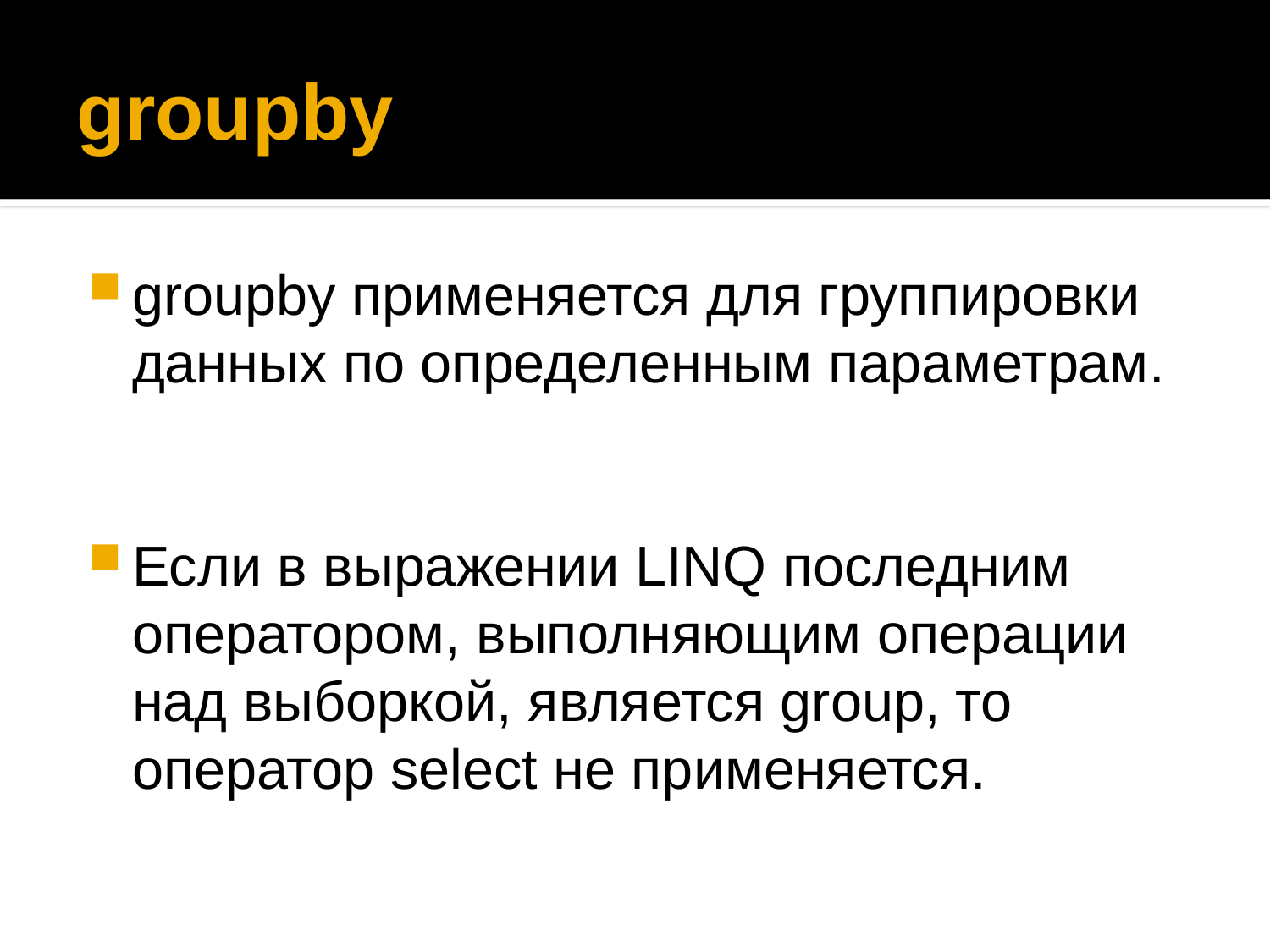

# groupby
groupby применяется для группировки данных по определенным параметрам.

Если в выражении LINQ последним оператором, выполняющим операции над выборкой, является group, то оператор select не применяется.